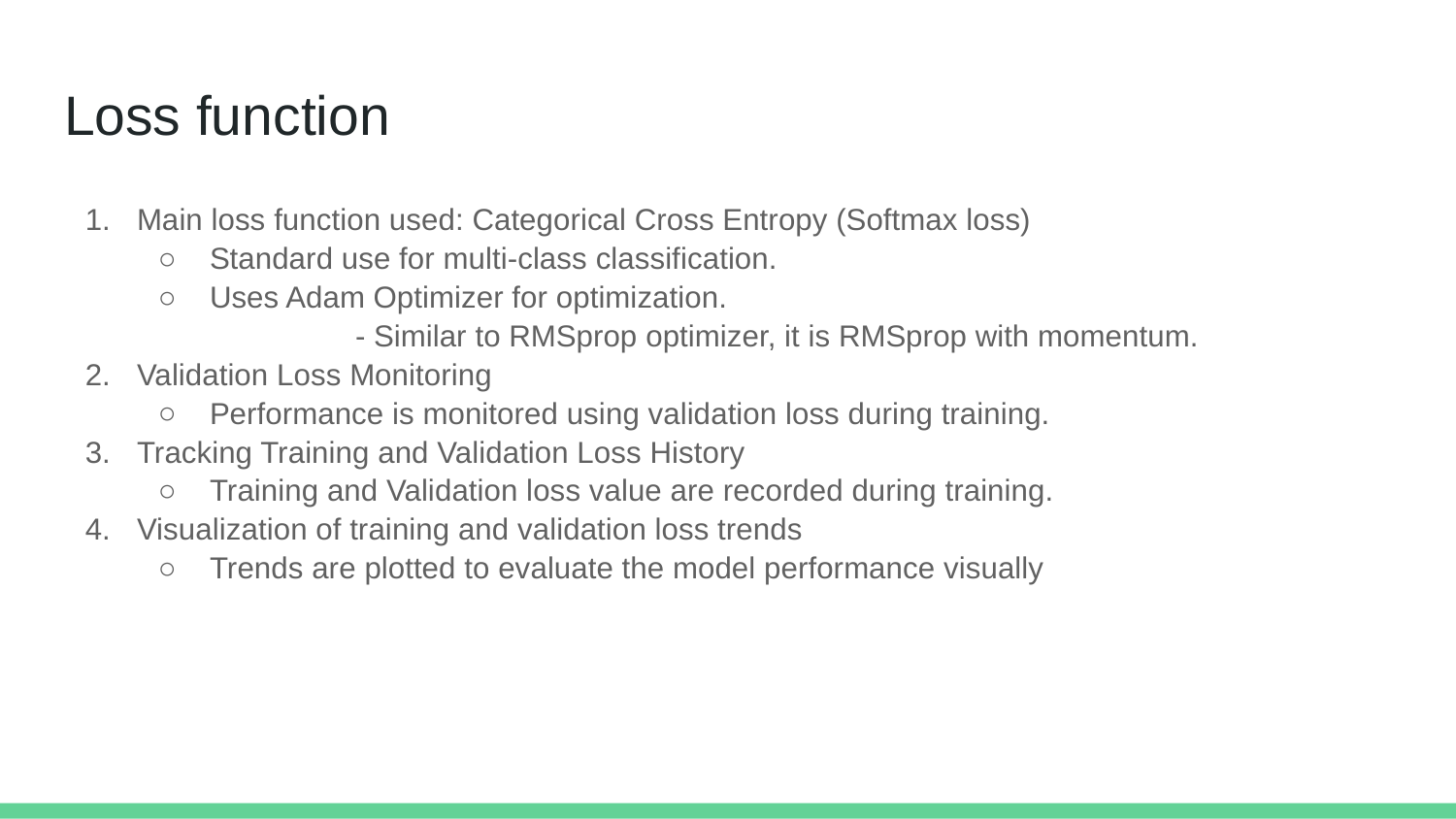

# Loss function
Main loss function used: Categorical Cross Entropy (Softmax loss)
Standard use for multi-class classification.
Uses Adam Optimizer for optimization.
	- Similar to RMSprop optimizer, it is RMSprop with momentum.
Validation Loss Monitoring
Performance is monitored using validation loss during training.
Tracking Training and Validation Loss History
Training and Validation loss value are recorded during training.
Visualization of training and validation loss trends
Trends are plotted to evaluate the model performance visually